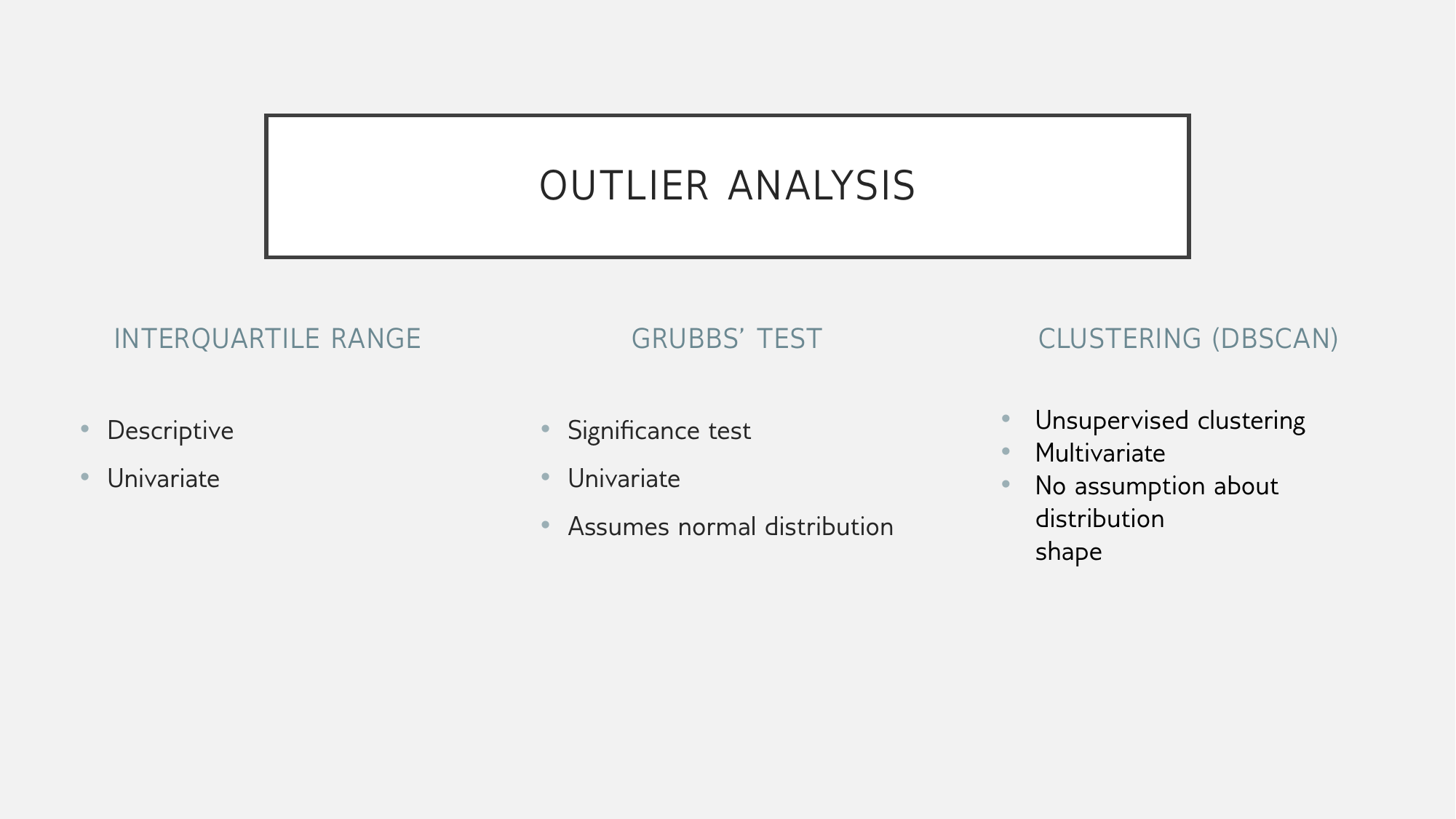

# Outlier Analysis
Interquartile range
Grubbs’ Test
Clustering (DBSCAN)
Unsupervised clustering
Multivariate
No assumption about distribution
shape
Descriptive
Univariate
Significance test
Univariate
Assumes normal distribution